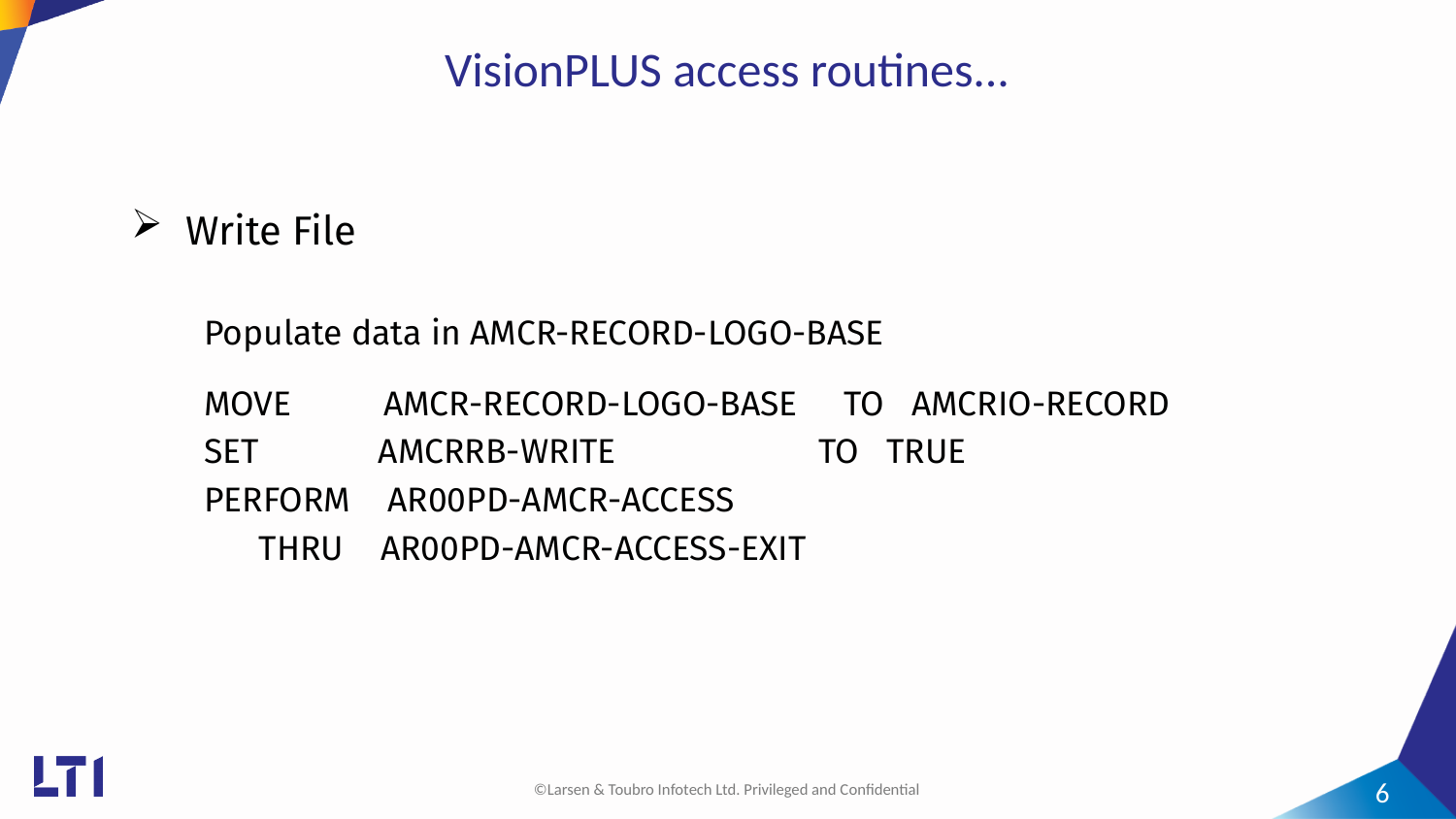

# VisionPLUS access routines...

Write File

Populate data in AMCR-RECORD-LOGO-BASE

MOVE          AMCR-RECORD-LOGO-BASE     TO   AMCRIO-RECORD
SET             AMCRRB-WRITE                      TO   TRUE
PERFORM    AR00PD-AMCR-ACCESS
      THRU    AR00PD-AMCR-ACCESS-EXIT